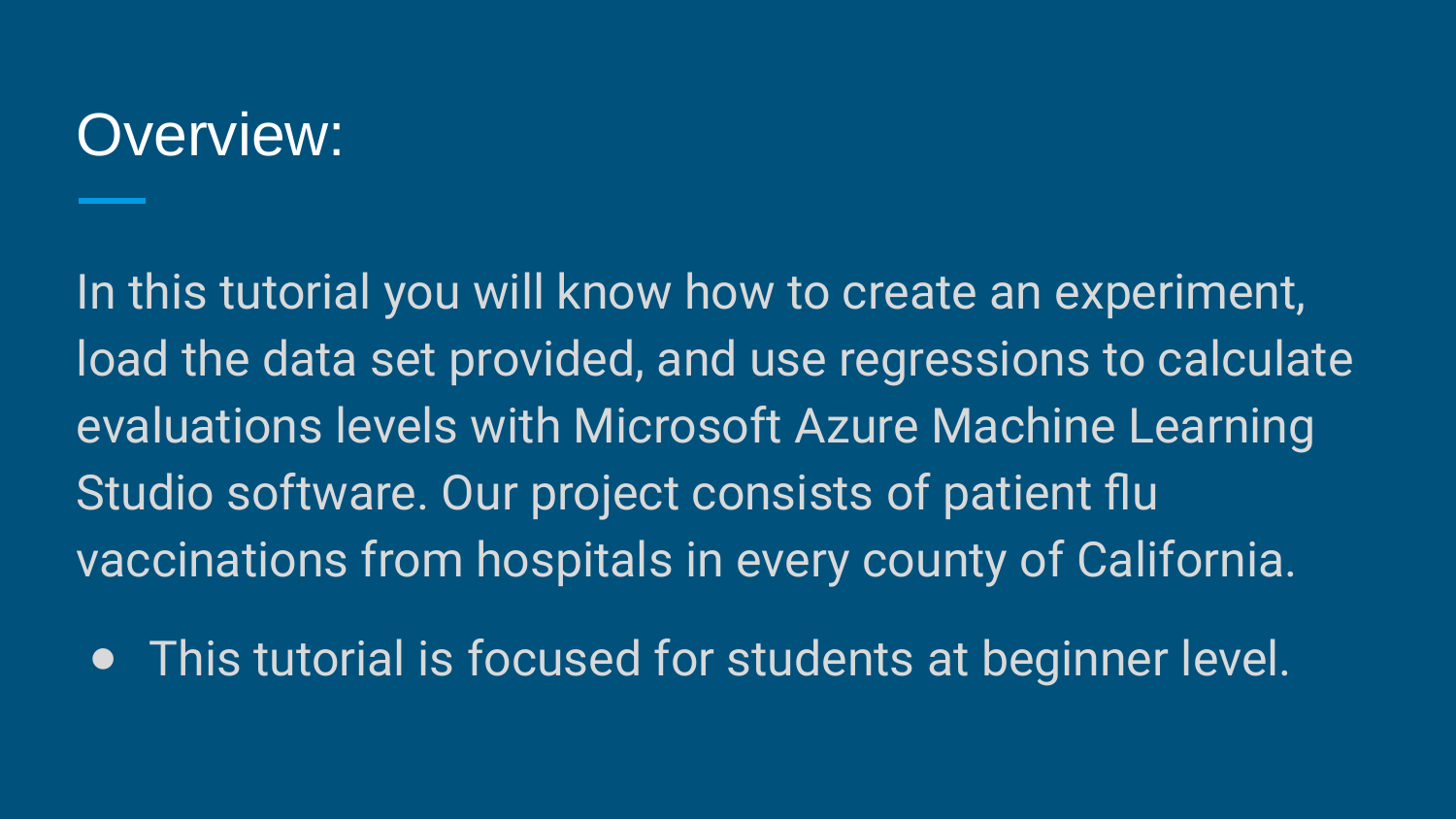

# Overview:
In this tutorial you will know how to create an experiment, load the data set provided, and use regressions to calculate evaluations levels with Microsoft Azure Machine Learning Studio software. Our project consists of patient flu vaccinations from hospitals in every county of California.
This tutorial is focused for students at beginner level.